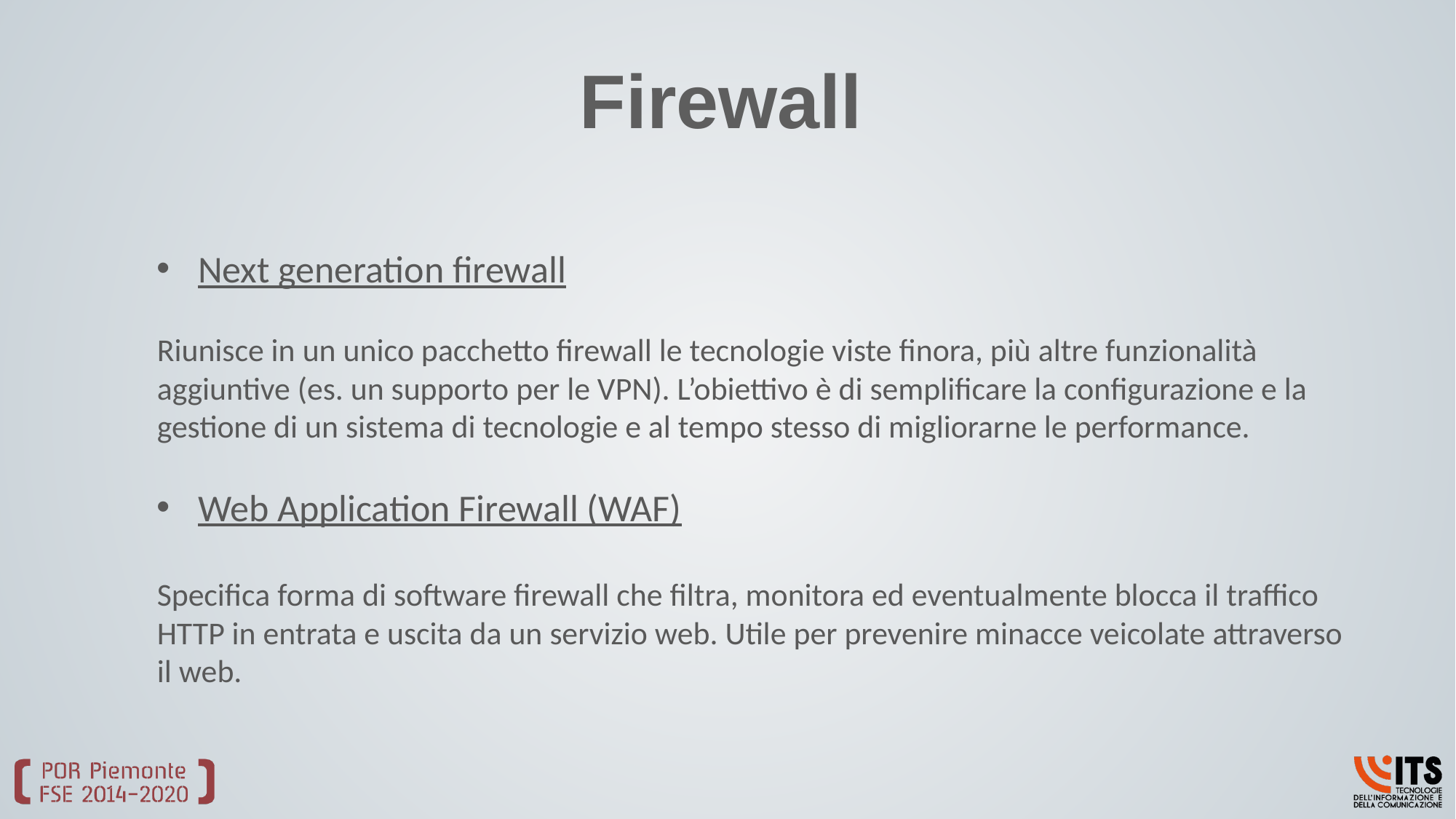

# Firewall
Next generation firewall

Riunisce in un unico pacchetto firewall le tecnologie viste finora, più altre funzionalità aggiuntive (es. un supporto per le VPN). L’obiettivo è di semplificare la configurazione e la gestione di un sistema di tecnologie e al tempo stesso di migliorarne le performance.

Web Application Firewall (WAF)

Specifica forma di software firewall che filtra, monitora ed eventualmente blocca il traffico HTTP in entrata e uscita da un servizio web. Utile per prevenire minacce veicolate attraverso il web.